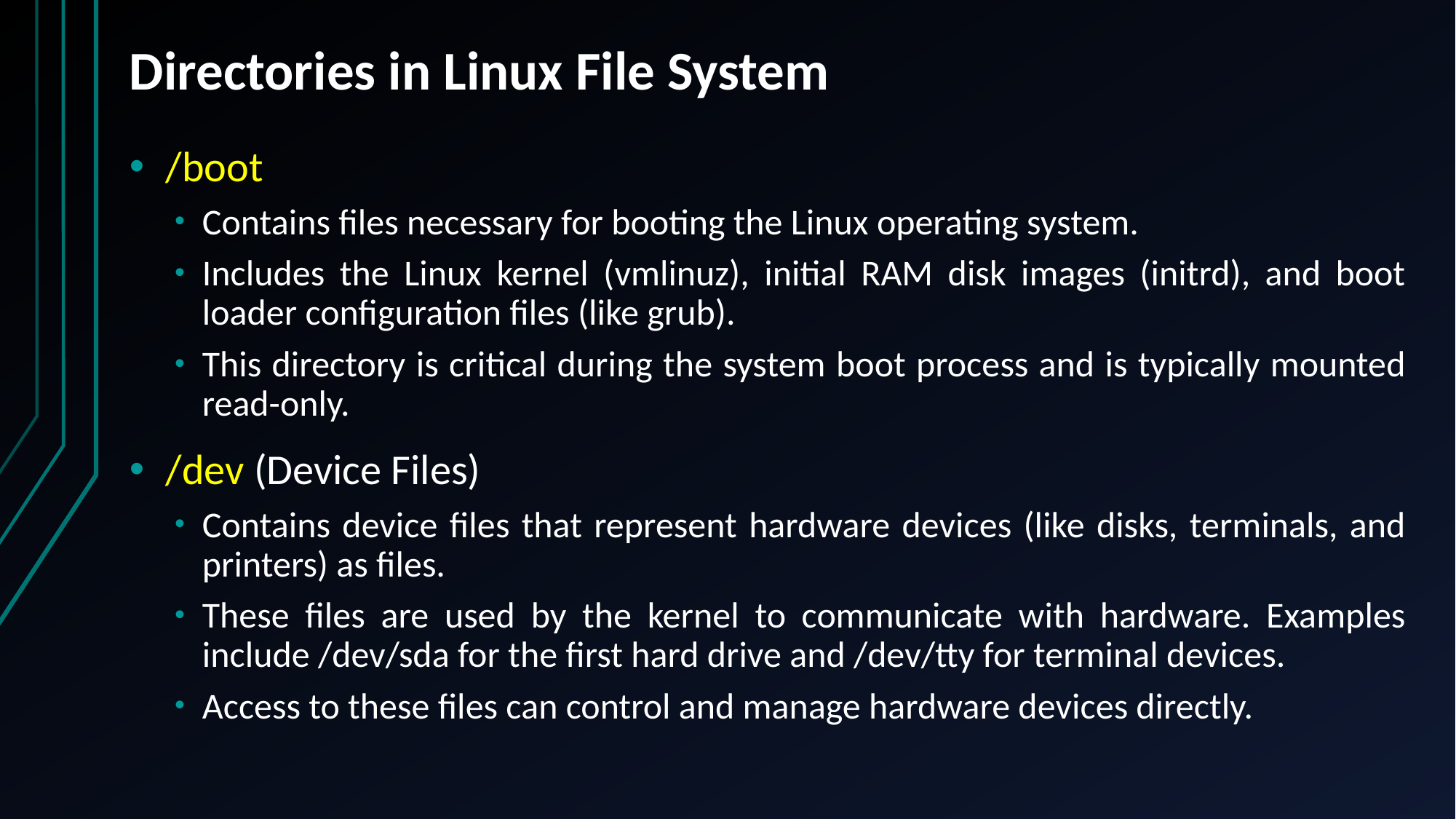

# Directories in Linux File System
/boot
Contains files necessary for booting the Linux operating system.
Includes the Linux kernel (vmlinuz), initial RAM disk images (initrd), and boot loader configuration files (like grub).
This directory is critical during the system boot process and is typically mounted read-only.
/dev (Device Files)
Contains device files that represent hardware devices (like disks, terminals, and printers) as files.
These files are used by the kernel to communicate with hardware. Examples include /dev/sda for the first hard drive and /dev/tty for terminal devices.
Access to these files can control and manage hardware devices directly.